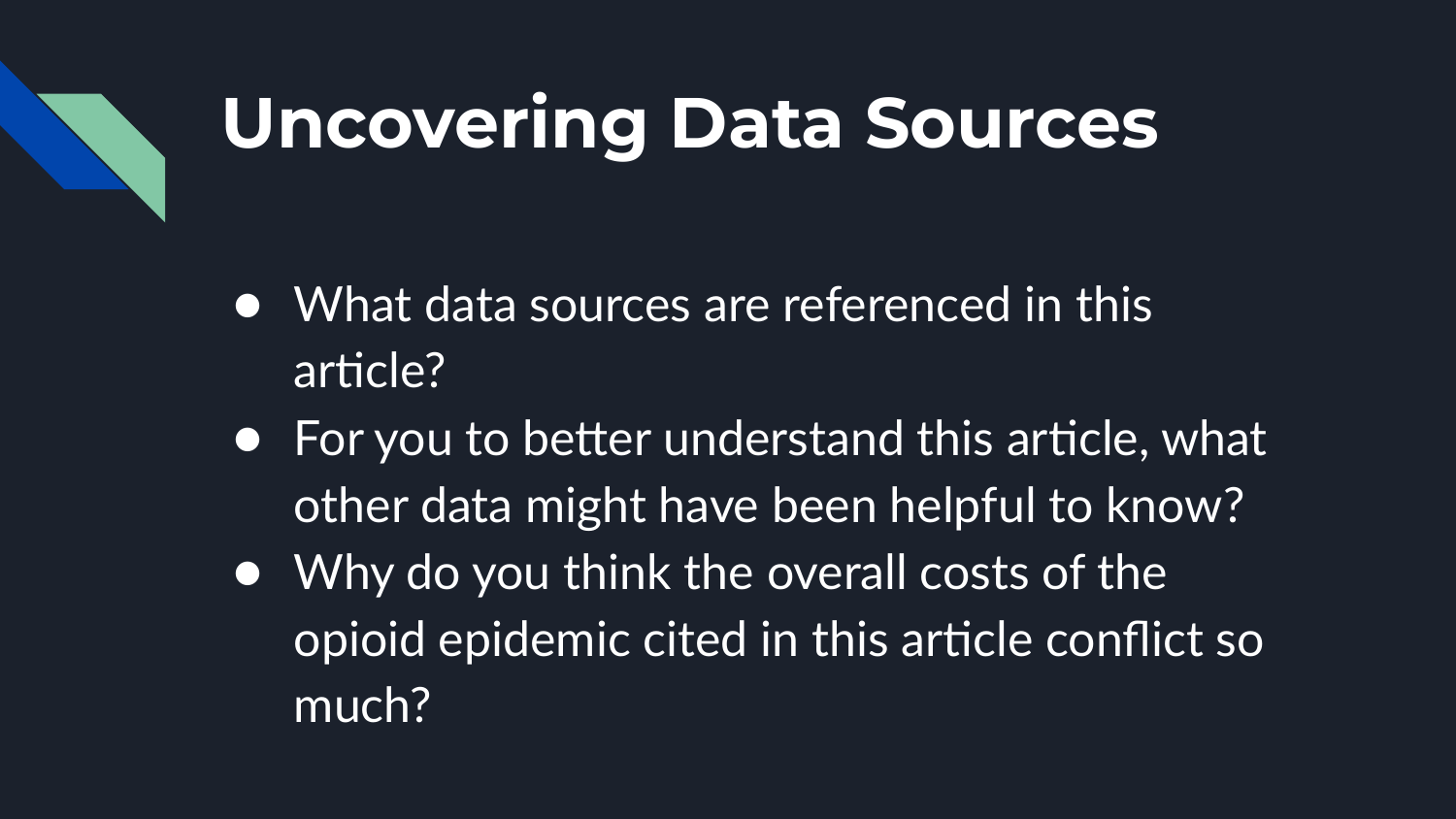

# Uncovering Data Sources
What data sources are referenced in this article?
For you to better understand this article, what other data might have been helpful to know?
Why do you think the overall costs of the opioid epidemic cited in this article conflict so much?